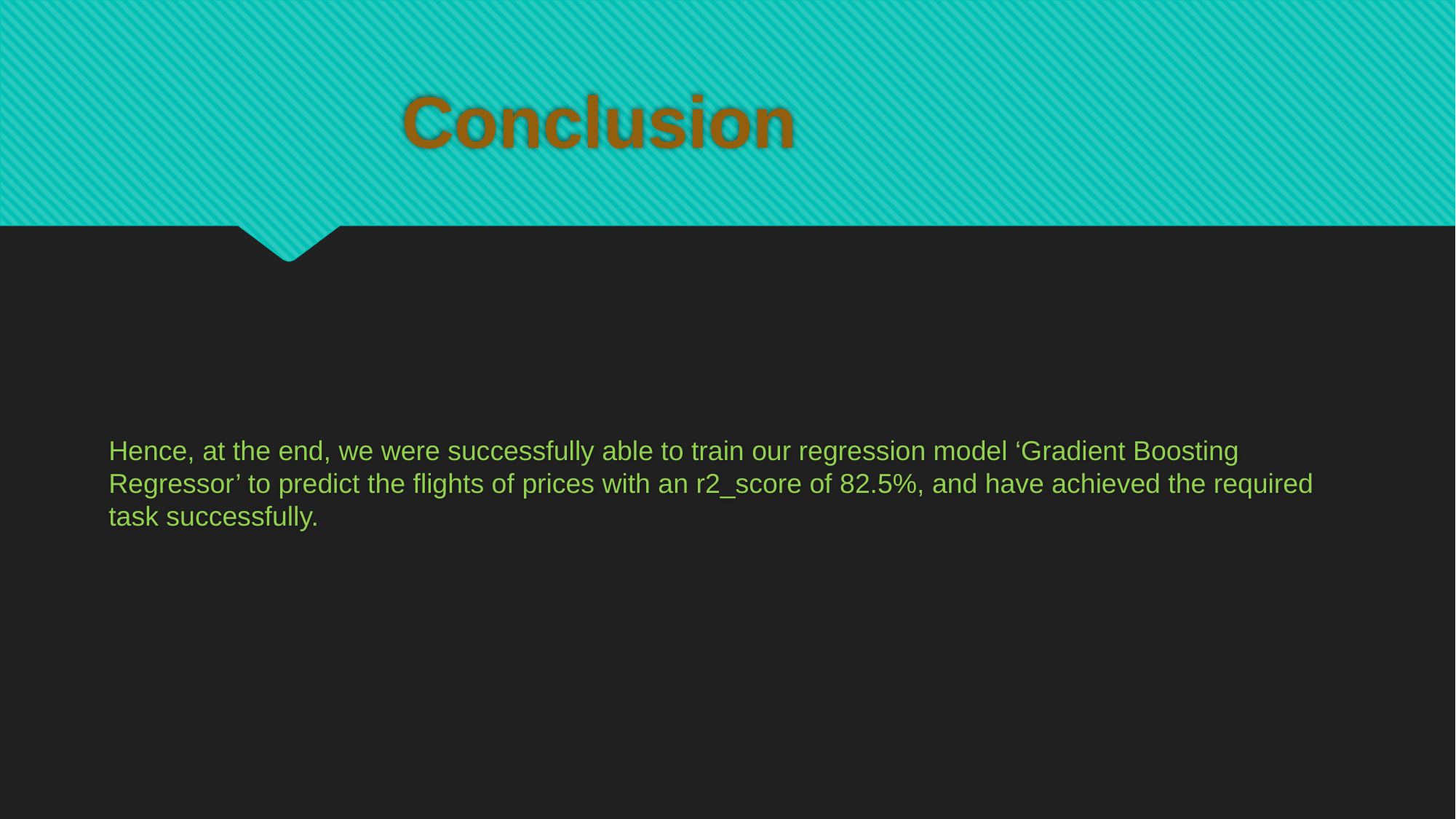

# Conclusion
Hence, at the end, we were successfully able to train our regression model ‘Gradient Boosting Regressor’ to predict the flights of prices with an r2_score of 82.5%, and have achieved the required task successfully.